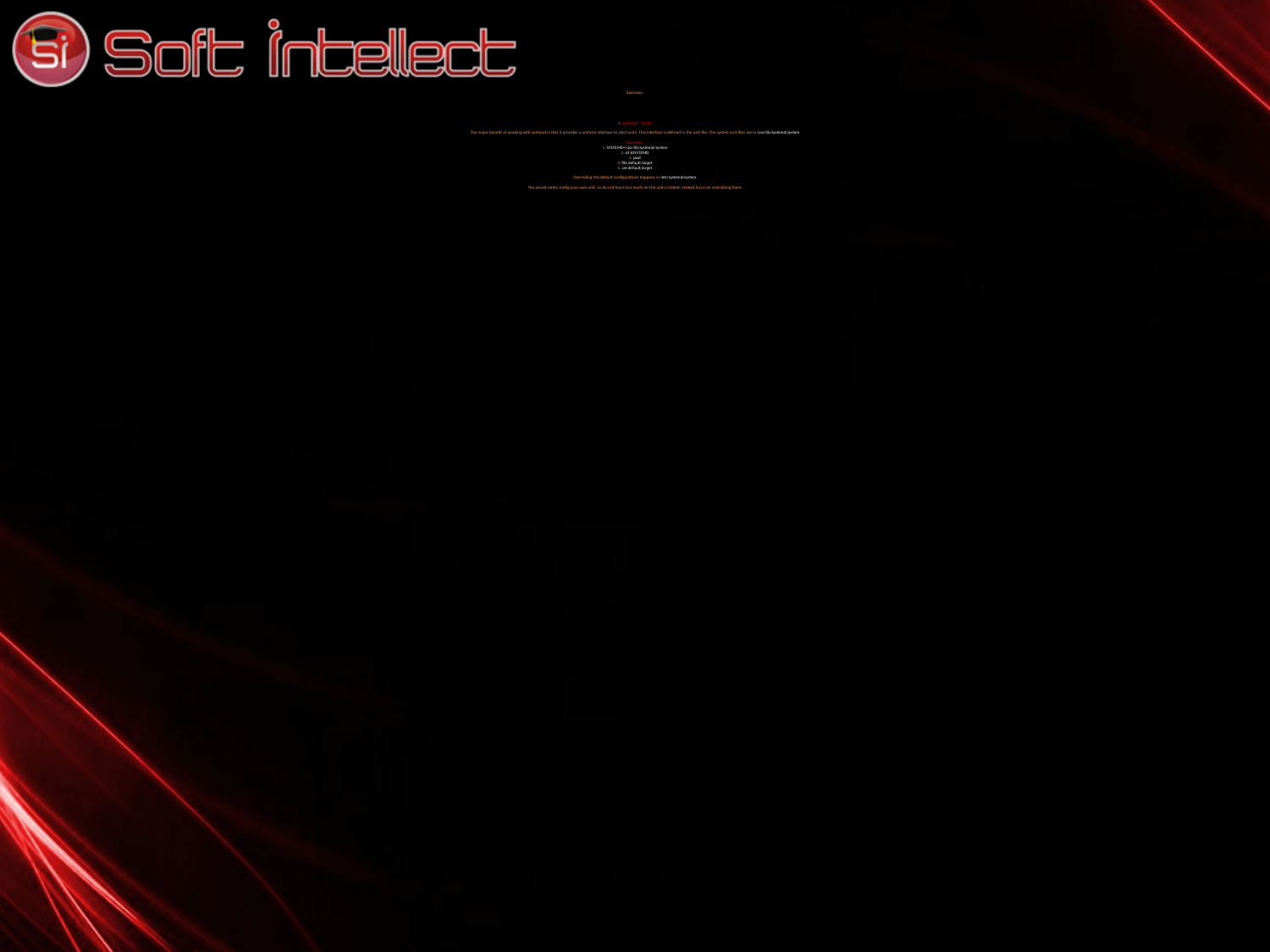

# Exercises: 1. systemctl –t help The major benefit of working with systemd is that it provides a uniform interface to start units. This interface is defined in the unit file. The system unit files are in /usr/lib/systemd/system Exercises: 1. SYSTEMD=/usr/lib/systemd/system 2. cd $SYSTEMD 3. pwd 4. file default.target 5. cat default.target Overriding the default configurations happens in /etc/systemd/system You would rarely config your own unit, so do not focus too much on the units content, instead focus on controlling them.